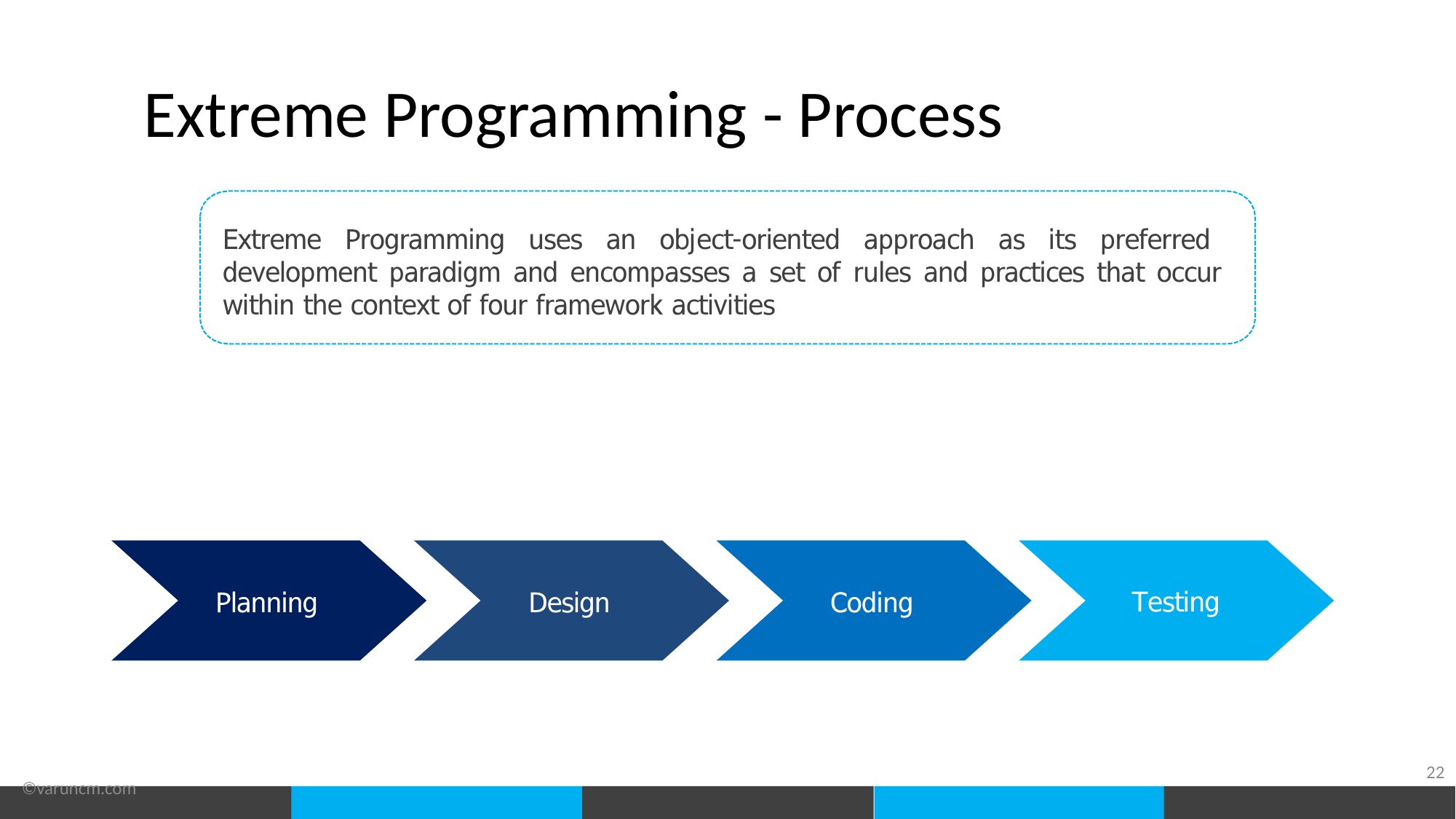

# Extreme Programming - Process

Extreme Programming uses an object-oriented approach as its preferred  development paradigm and encompasses a set of rules and practices that occur  within the context of four framework activities

Testing
Planning
Design
Coding
©varuncm.com
22